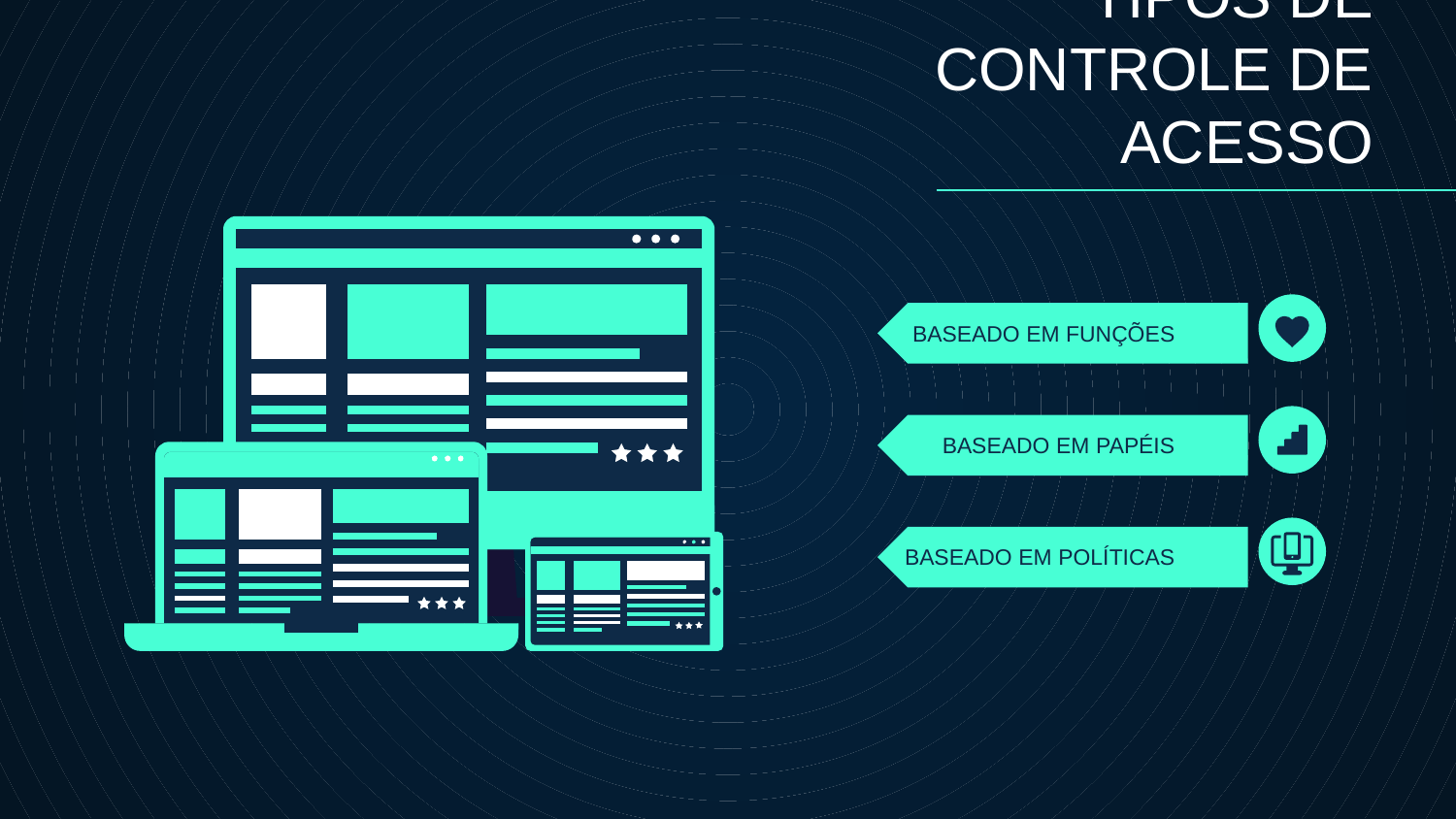

TIPOS DE CONTROLE DE ACESSO

# BASEADO EM FUNÇÕES

BASEADO EM PAPÉIS

BASEADO EM POLÍTICAS